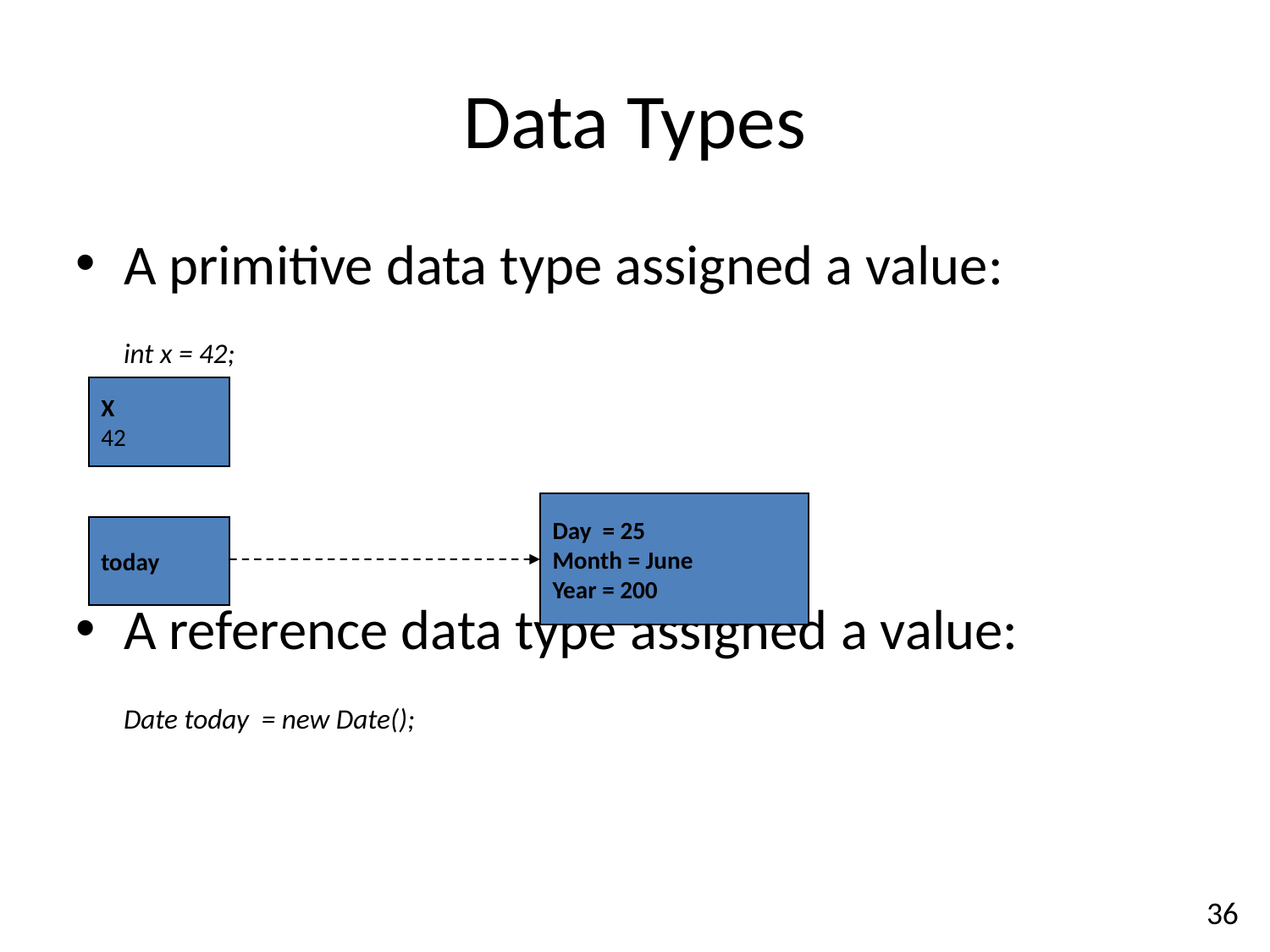

Data Types
A primitive data type assigned a value:
	int x = 42;

A reference data type assigned a value:
	Date today  = new Date();
X
42
Day  = 25
Month = June
Year = 200
today

36